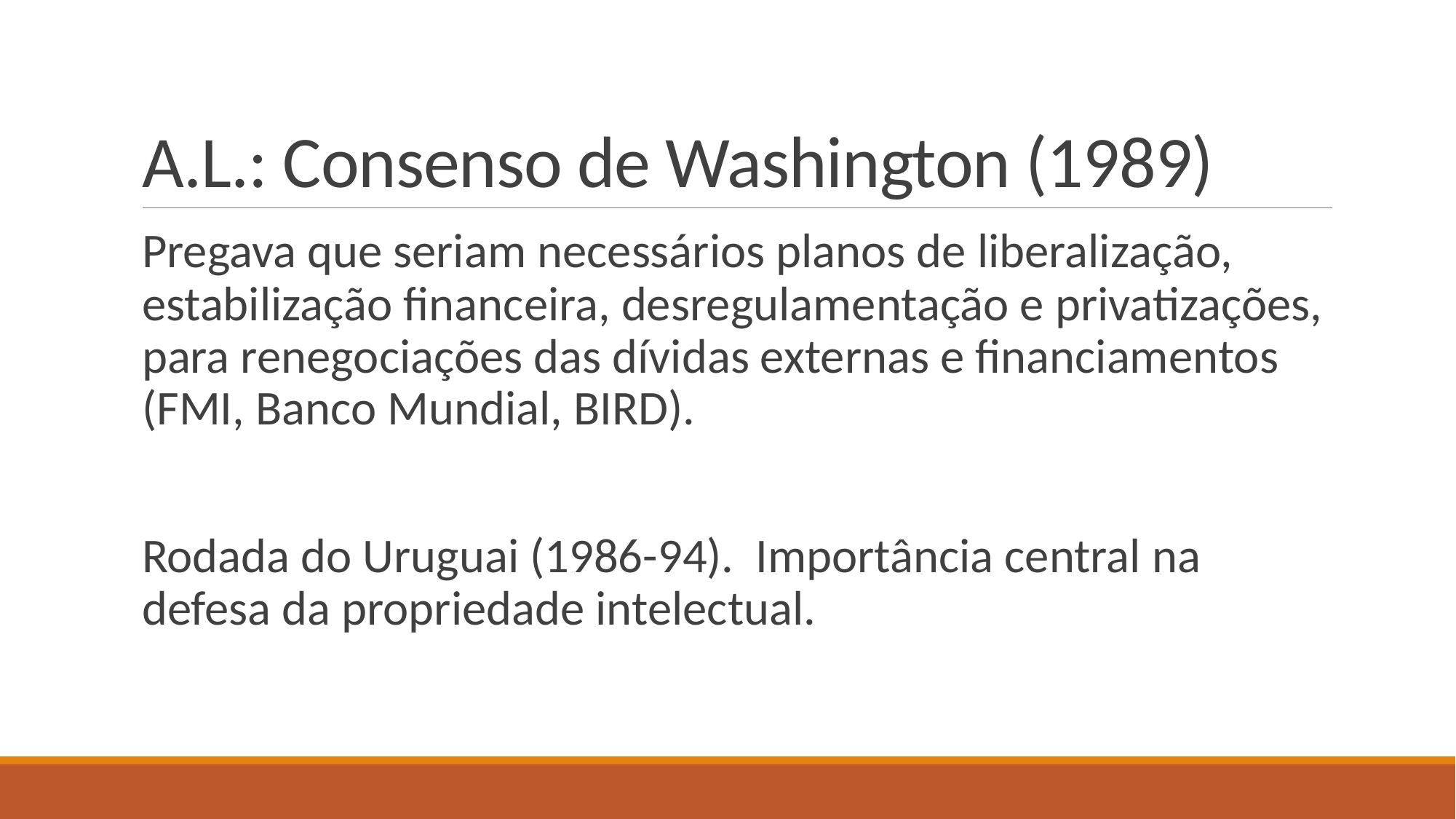

# A.L.: Consenso de Washington (1989)
Pregava que seriam necessários planos de liberalização, estabilização financeira, desregulamentação e privatizações, para renegociações das dívidas externas e financiamentos (FMI, Banco Mundial, BIRD).

Rodada do Uruguai (1986-94).  Importância central na defesa da propriedade intelectual.